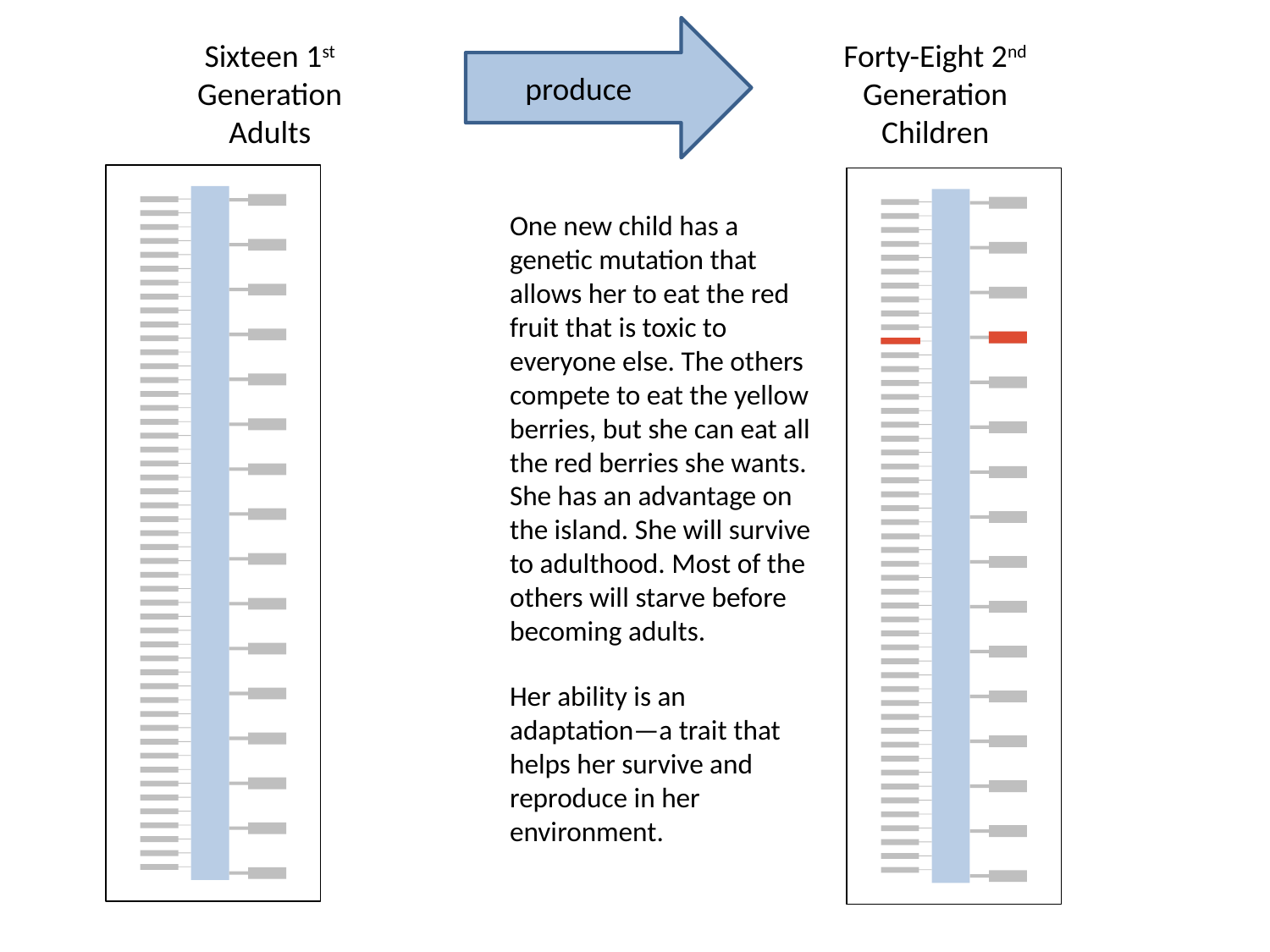

Sixteen 1st Generation Adults
Forty-Eight 2nd Generation Children
produce

One new child has a genetic mutation that allows her to eat the red fruit that is toxic to everyone else. The others compete to eat the yellow berries, but she can eat all the red berries she wants. She has an advantage on the island. She will survive to adulthood. Most of the others will starve before becoming adults.

Her ability is an adaptation—a trait that helps her survive and reproduce in her environment.